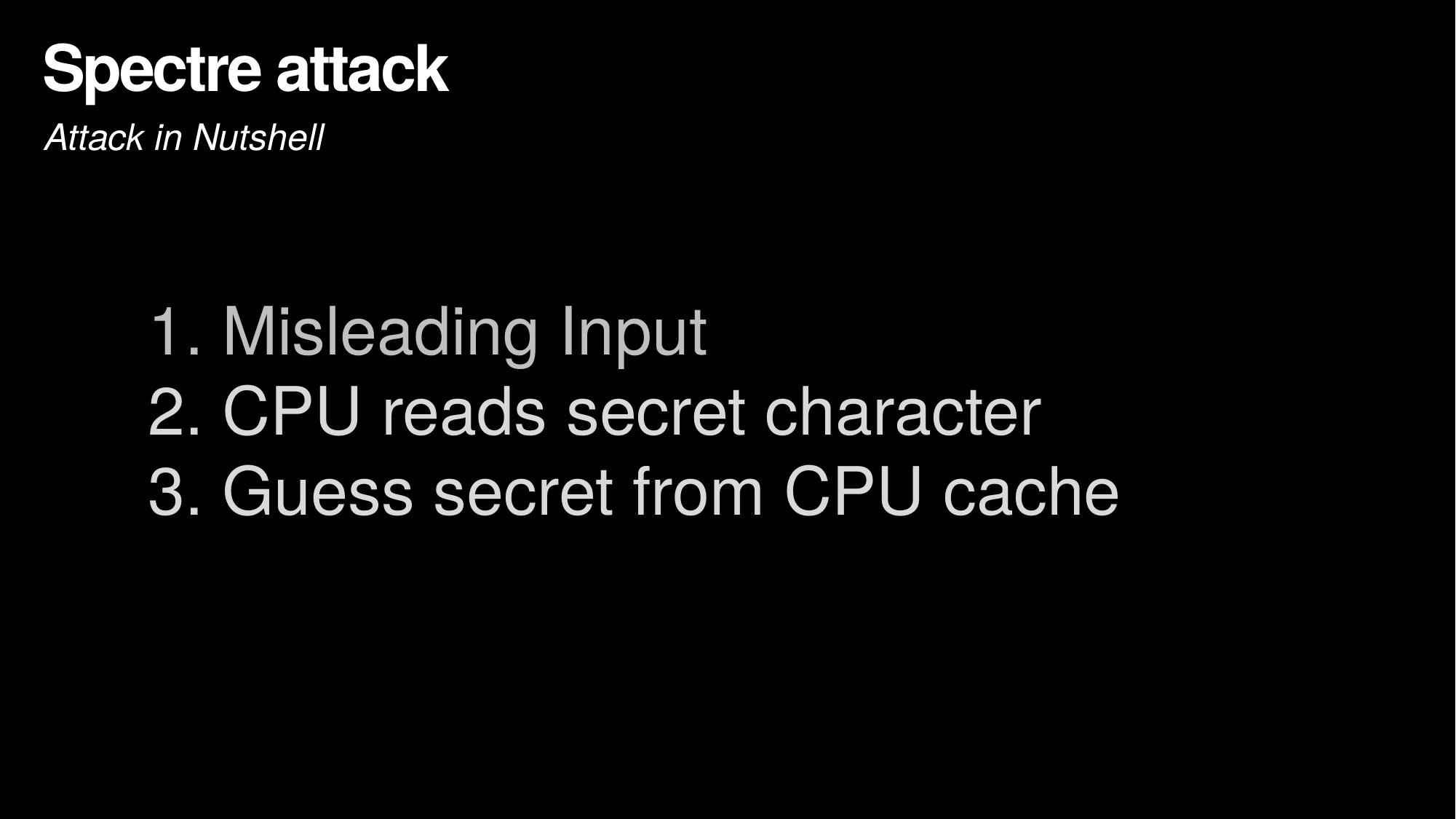

Spectre attack
Attack in Nutshell
1. Misleading Input
2. CPU reads secret character
3. Guess secret from CPU cache